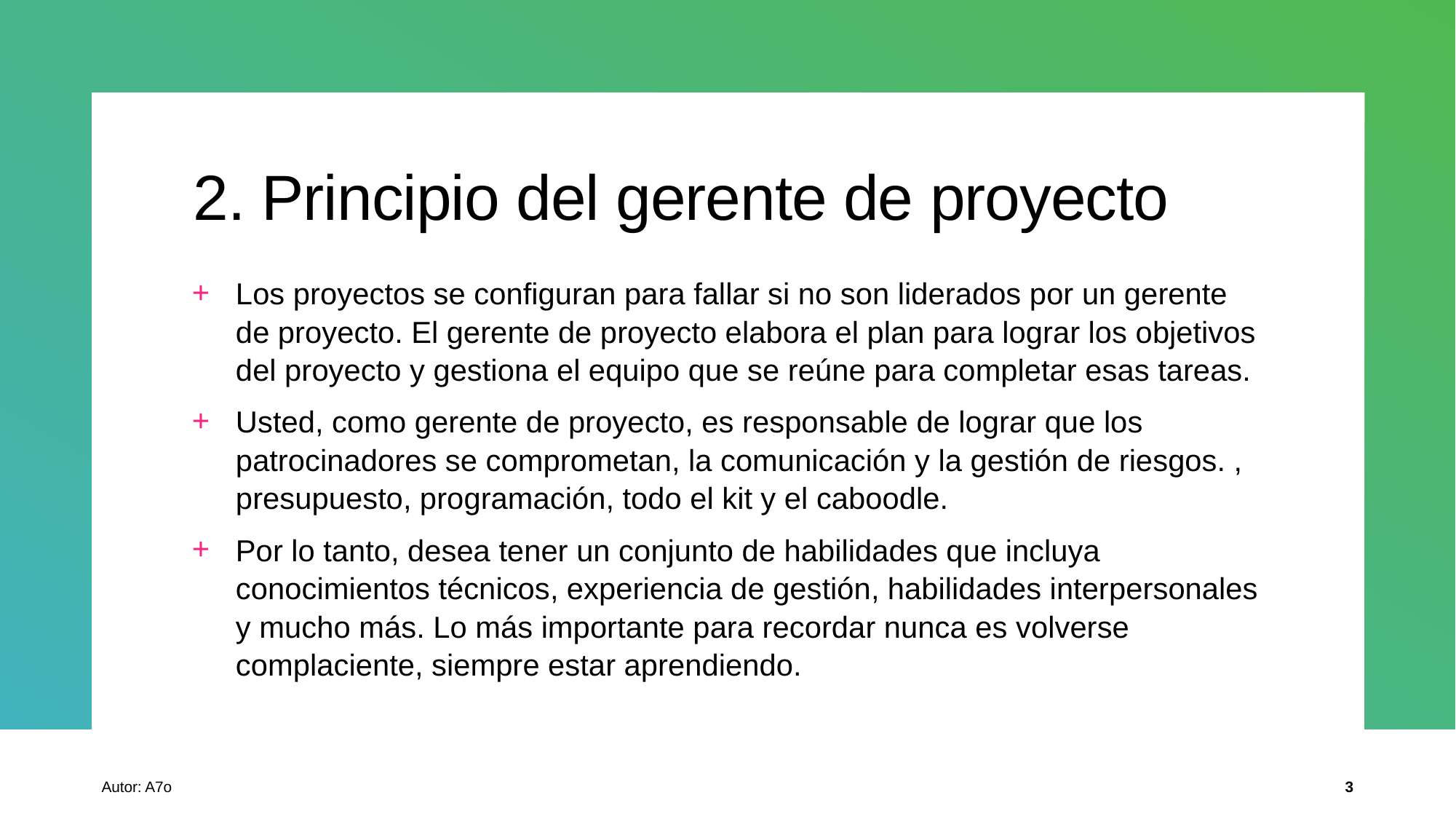

# 2. Principio del gerente de proyecto
Los proyectos se configuran para fallar si no son liderados por un gerente de proyecto. El gerente de proyecto elabora el plan para lograr los objetivos del proyecto y gestiona el equipo que se reúne para completar esas tareas.
Usted, como gerente de proyecto, es responsable de lograr que los patrocinadores se comprometan, la comunicación y la gestión de riesgos. , presupuesto, programación, todo el kit y el caboodle.
Por lo tanto, desea tener un conjunto de habilidades que incluya conocimientos técnicos, experiencia de gestión, habilidades interpersonales y mucho más. Lo más importante para recordar nunca es volverse complaciente, siempre estar aprendiendo.

Autor: A7o
3